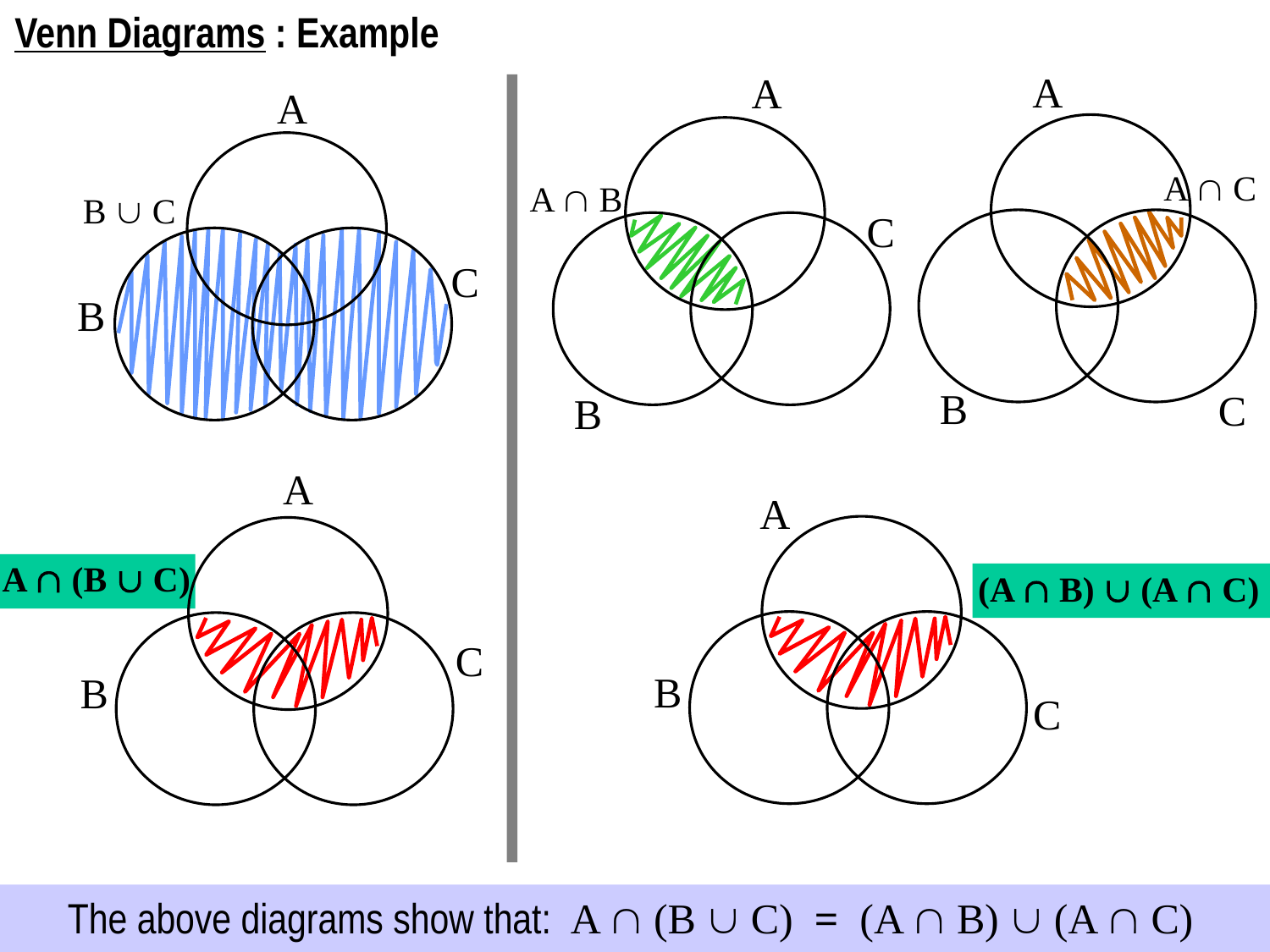

Venn Diagrams : Example
A
A

A

A ∩ C
A ∩ B

B ∪ C
C

C
B
B
C
B
A
A

A ∩ (B ∪ C)

(A ∩ B) ∪ (A ∩ C)

C
B
B
C

   The above diagrams show that:  A ∩ (B ∪ C)  =  (A ∩ B) ∪ (A ∩ C)